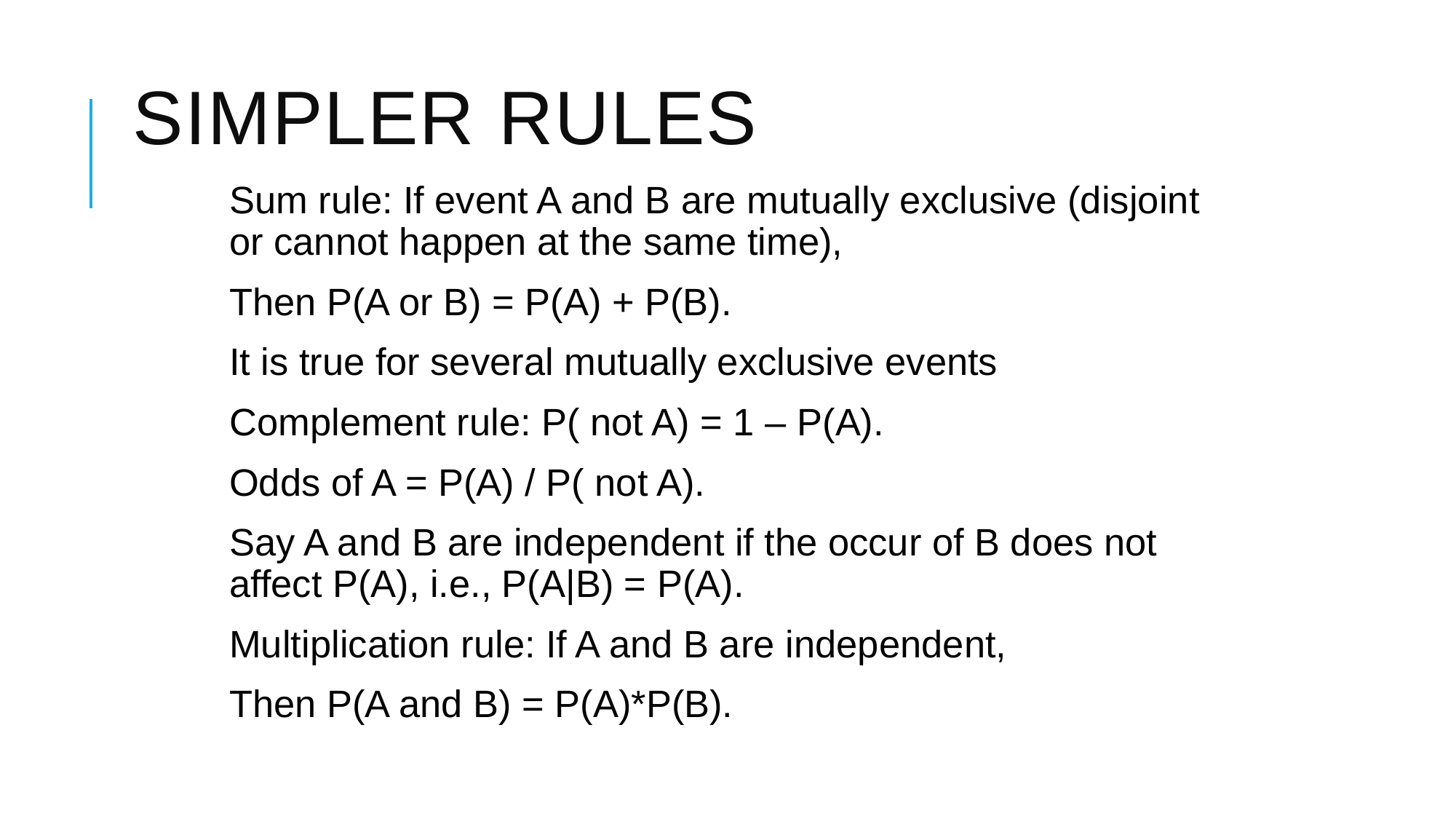

# Simpler rules
Sum rule: If event A and B are mutually exclusive (disjoint or cannot happen at the same time),
Then P(A or B) = P(A) + P(B).
It is true for several mutually exclusive events
Complement rule: P( not A) = 1 – P(A).
Odds of A = P(A) / P( not A).
Say A and B are independent if the occur of B does not affect P(A), i.e., P(A|B) = P(A).
Multiplication rule: If A and B are independent,
Then P(A and B) = P(A)*P(B).